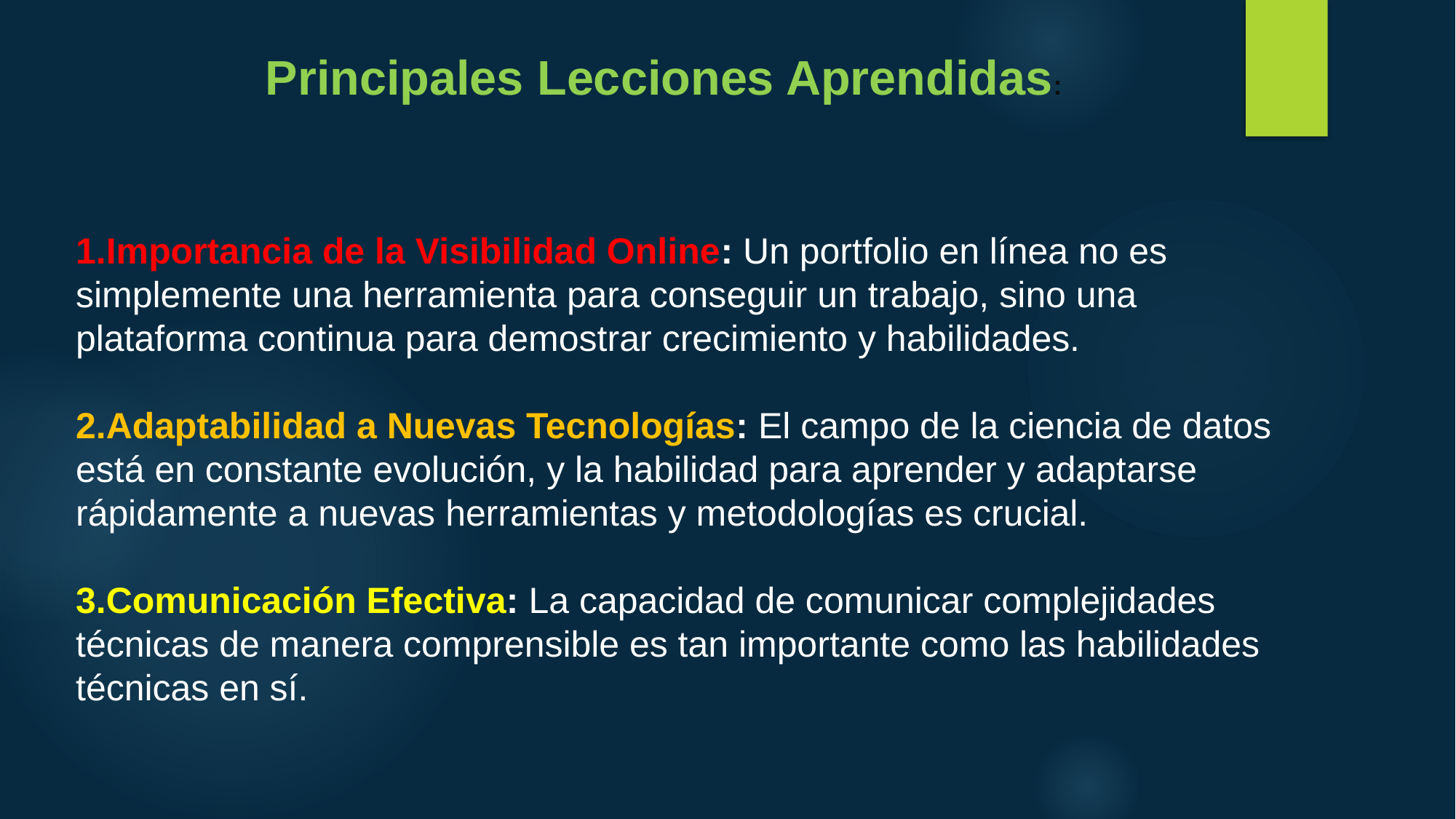

Principales Lecciones Aprendidas:
Importancia de la Visibilidad Online: Un portfolio en línea no es simplemente una herramienta para conseguir un trabajo, sino una plataforma continua para demostrar crecimiento y habilidades.

Adaptabilidad a Nuevas Tecnologías: El campo de la ciencia de datos está en constante evolución, y la habilidad para aprender y adaptarse rápidamente a nuevas herramientas y metodologías es crucial.

Comunicación Efectiva: La capacidad de comunicar complejidades técnicas de manera comprensible es tan importante como las habilidades técnicas en sí.